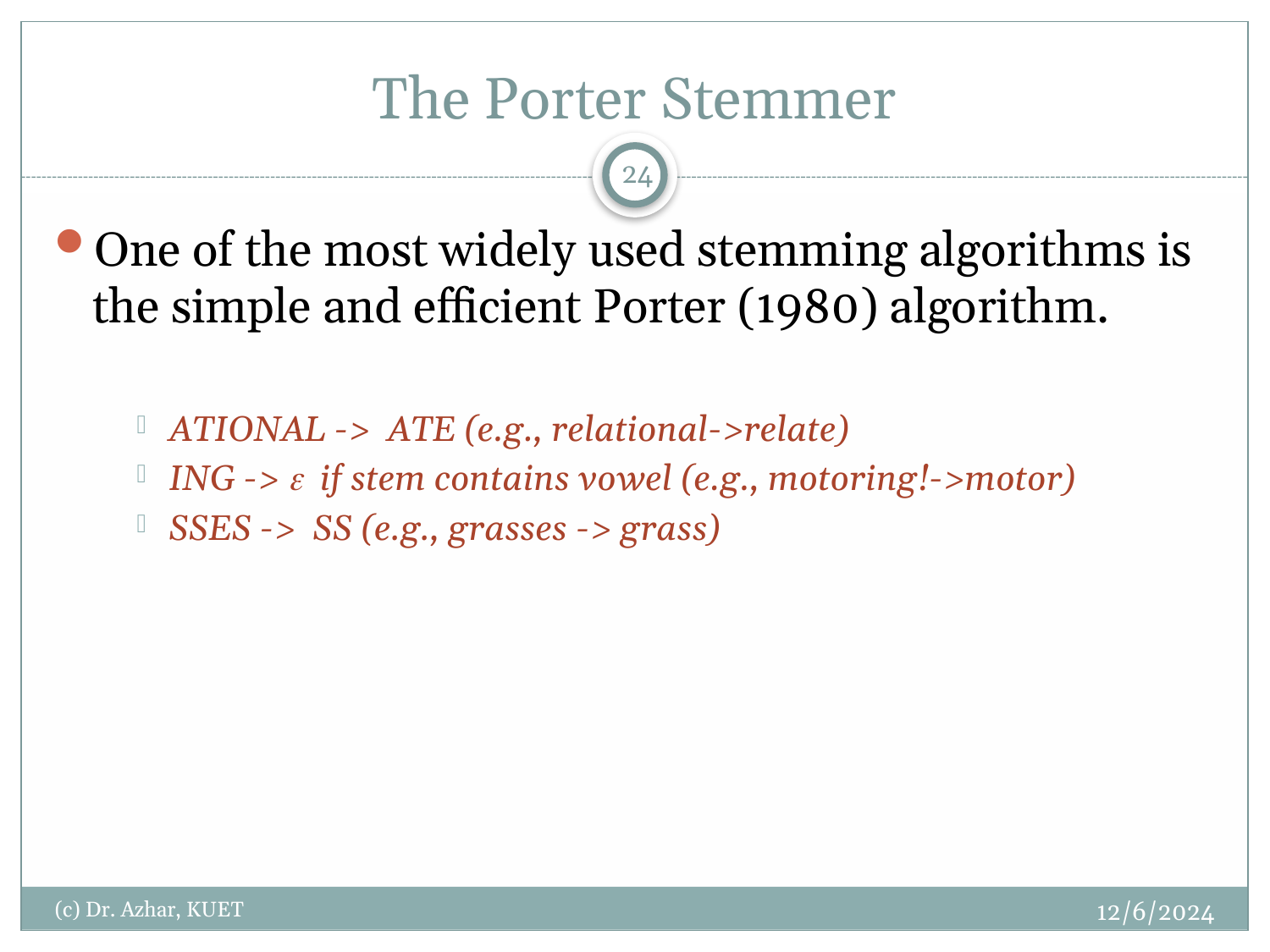

# The Porter Stemmer
24
One of the most widely used stemming algorithms is the simple and efficient Porter (1980) algorithm.

ATIONAL ->  ATE (e.g., relational->relate)
ING -> ε  if stem contains vowel (e.g., motoring!->motor)
SSES ->  SS (e.g., grasses -> grass)

12/6/2024
(c) Dr. Azhar, KUET